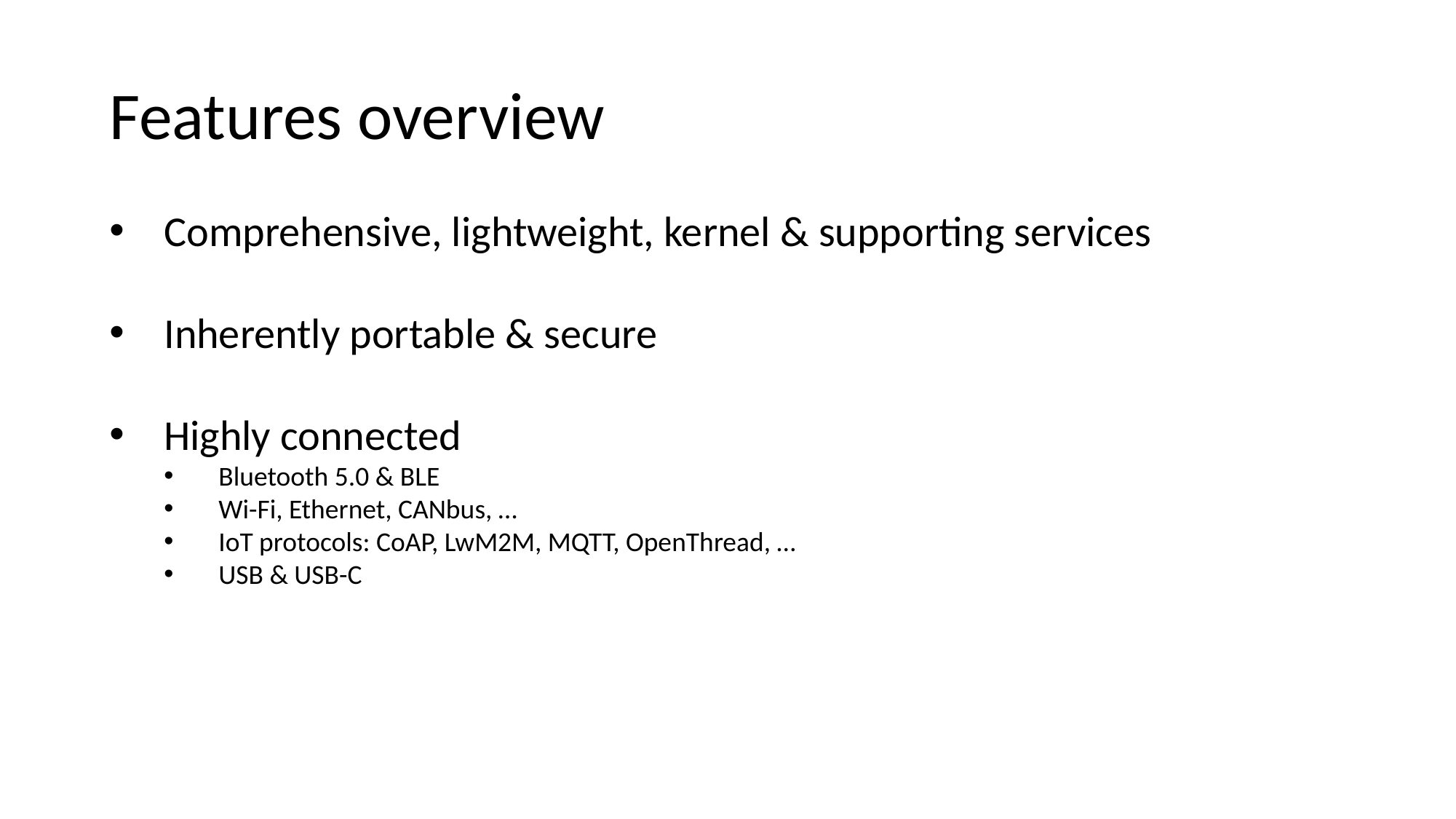

# Features overview
Comprehensive, lightweight, kernel & supporting services

Inherently portable & secure

Highly connected
Bluetooth 5.0 & BLE
Wi-Fi, Ethernet, CANbus, …
IoT protocols: CoAP, LwM2M, MQTT, OpenThread, …
USB & USB-C